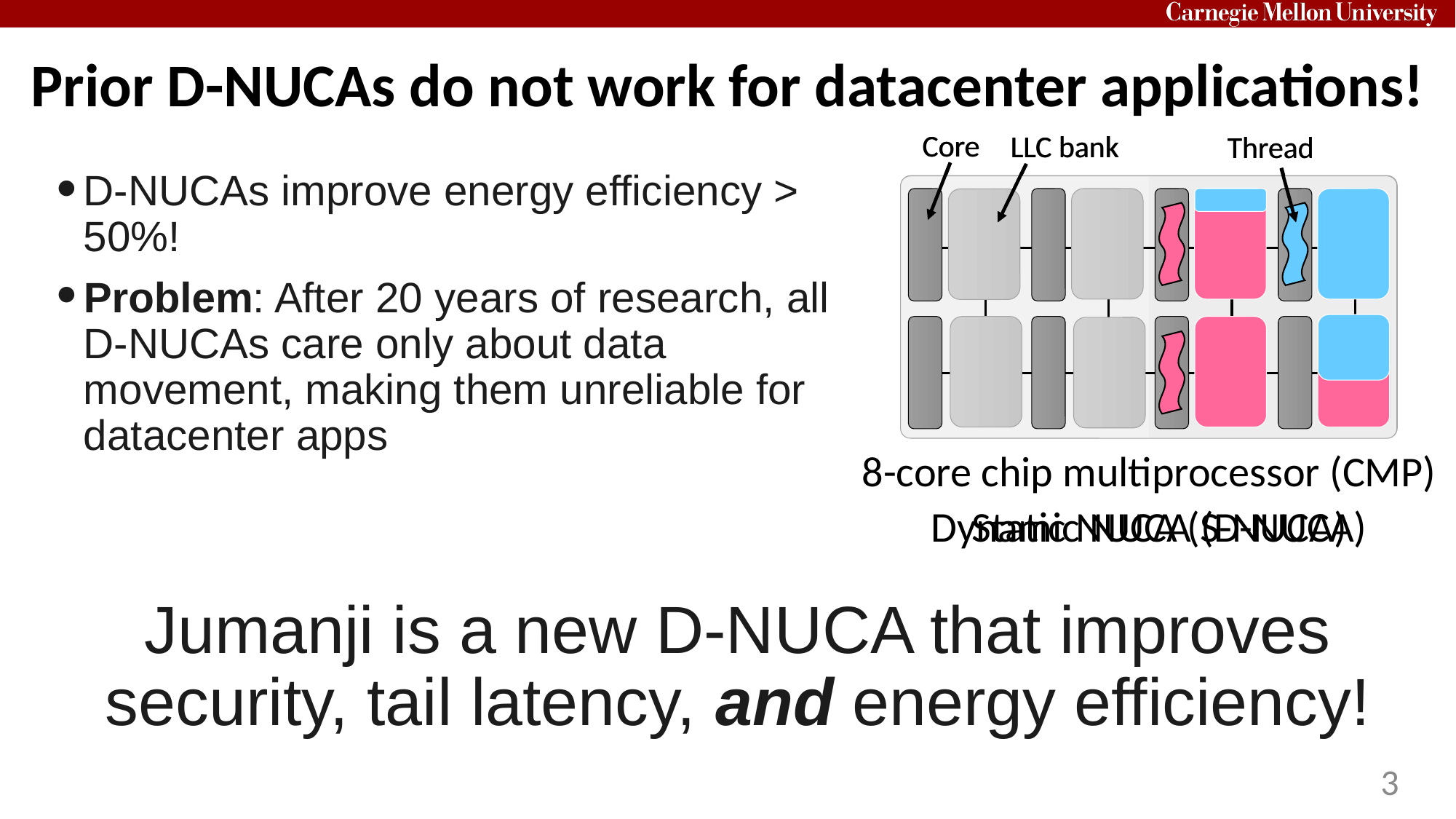

# Prior D-NUCAs do not work for datacenter applications!

Core
LLC bank
Thread

Core
LLC bank
Thread

D-NUCAs improve energy efficiency > 50%!
Problem: After 20 years of research, all D-NUCAs care only about data movement, making them unreliable for datacenter apps
8-core chip multiprocessor (CMP)
Dynamic NUCA (D-NUCA)
Static NUCA (S-NUCA)
Jumanji is a new D-NUCA that improves security, tail latency, and energy efficiency!
3